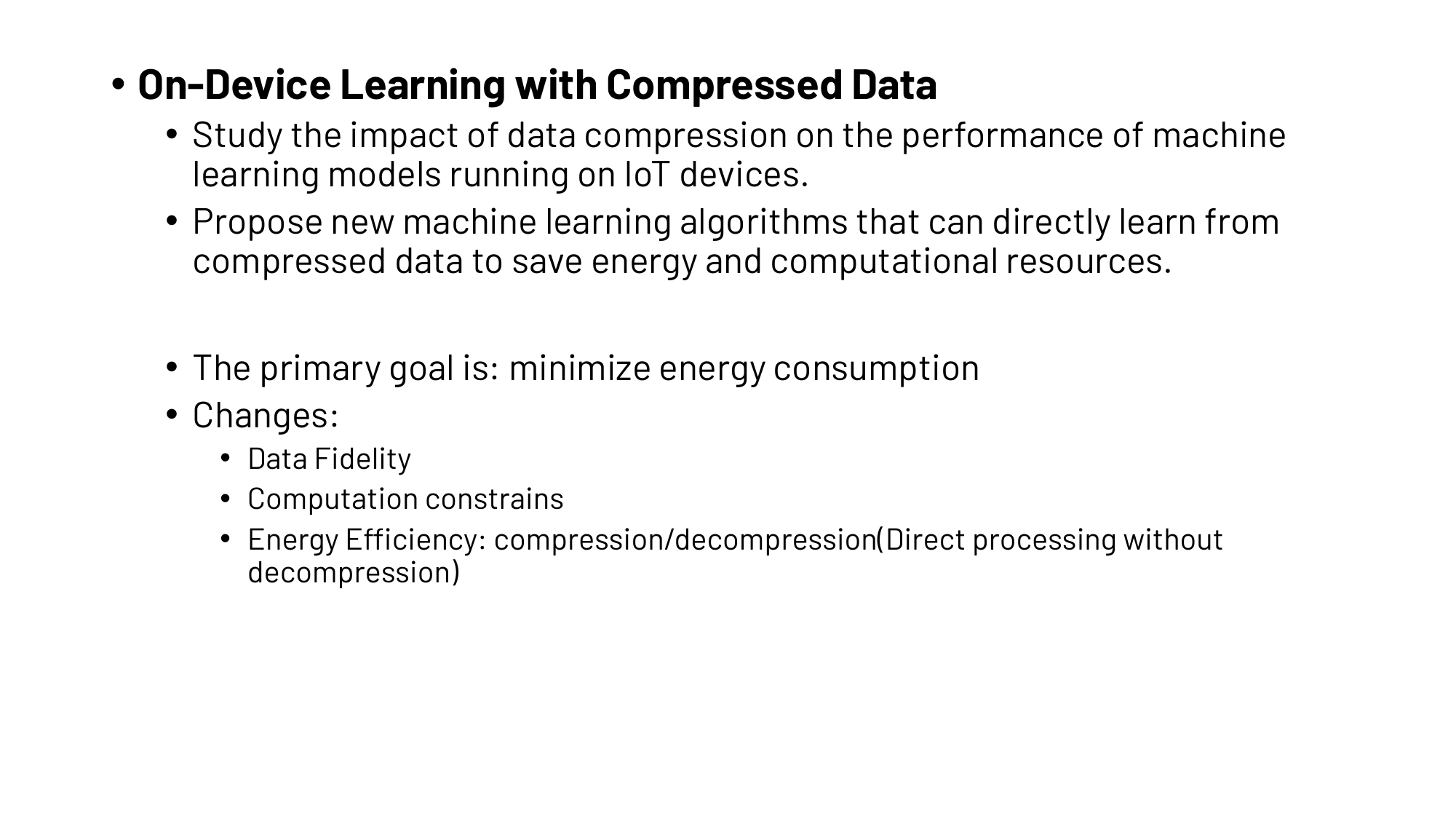

On-Device Learning with Compressed Data
Study the impact of data compression on the performance of machine learning models running on IoT devices.
Propose new machine learning algorithms that can directly learn from compressed data to save energy and computational resources.

The primary goal is: minimize energy consumption
Changes:
Data Fidelity
Computation constrains
Energy Efficiency: compression/decompression(Direct processing without decompression)